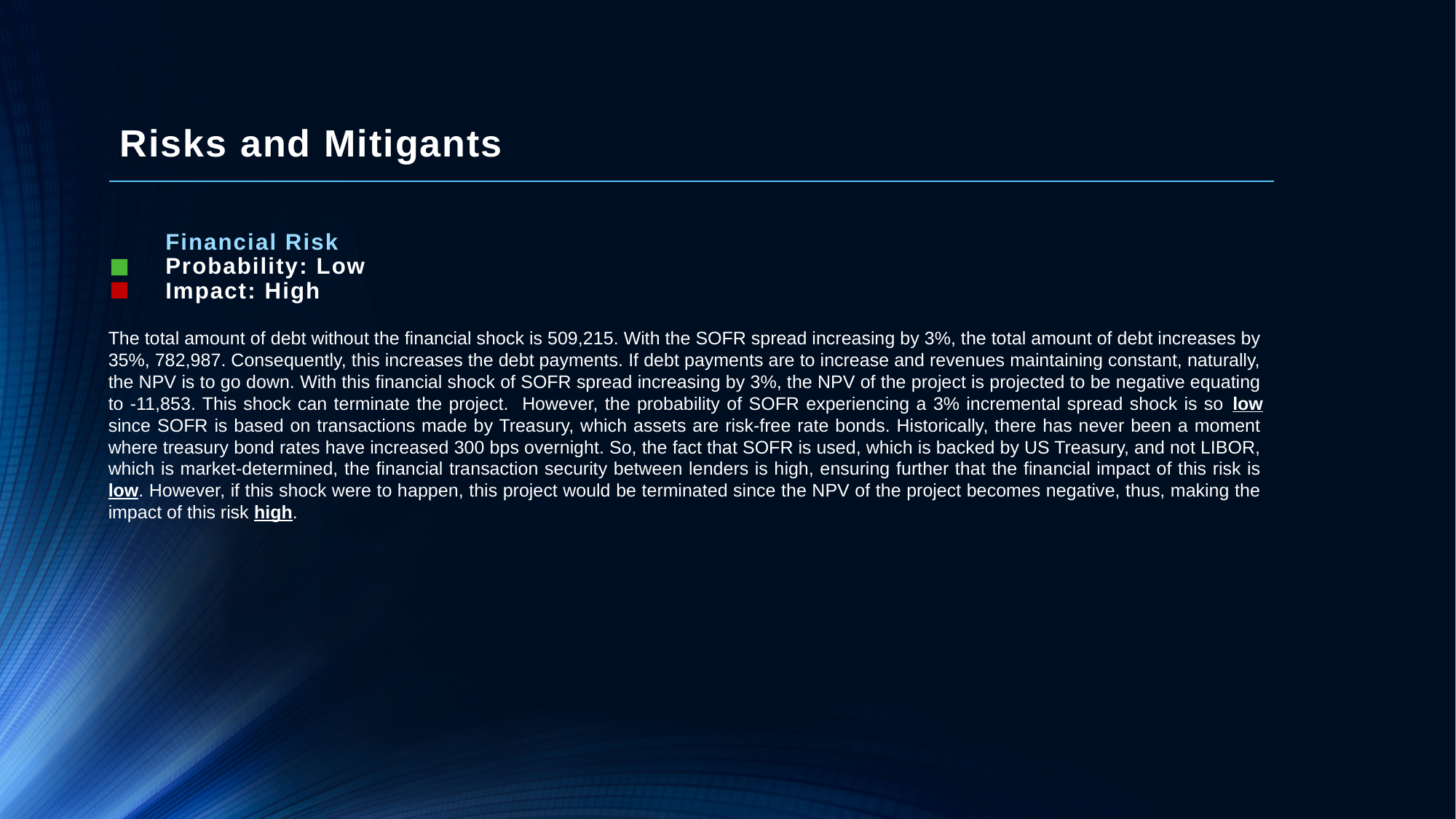

# Risks and Mitigants
Financial Risk
Probability: Low
Impact: High

The total amount of debt without the financial shock is 509,215. With the SOFR spread increasing by 3%, the total amount of debt increases by 35%, 782,987. Consequently, this increases the debt payments. If debt payments are to increase and revenues maintaining constant, naturally, the NPV is to go down. With this financial shock of SOFR spread increasing by 3%, the NPV of the project is projected to be negative equating to -11,853. This shock can terminate the project.  However, the probability of SOFR experiencing a 3% incremental spread shock is so low since SOFR is based on transactions made by Treasury, which assets are risk-free rate bonds. Historically, there has never been a moment where treasury bond rates have increased 300 bps overnight. So, the fact that SOFR is used, which is backed by US Treasury, and not LIBOR, which is market-determined, the financial transaction security between lenders is high, ensuring further that the financial impact of this risk is low. However, if this shock were to happen, this project would be terminated since the NPV of the project becomes negative, thus, making the impact of this risk high.